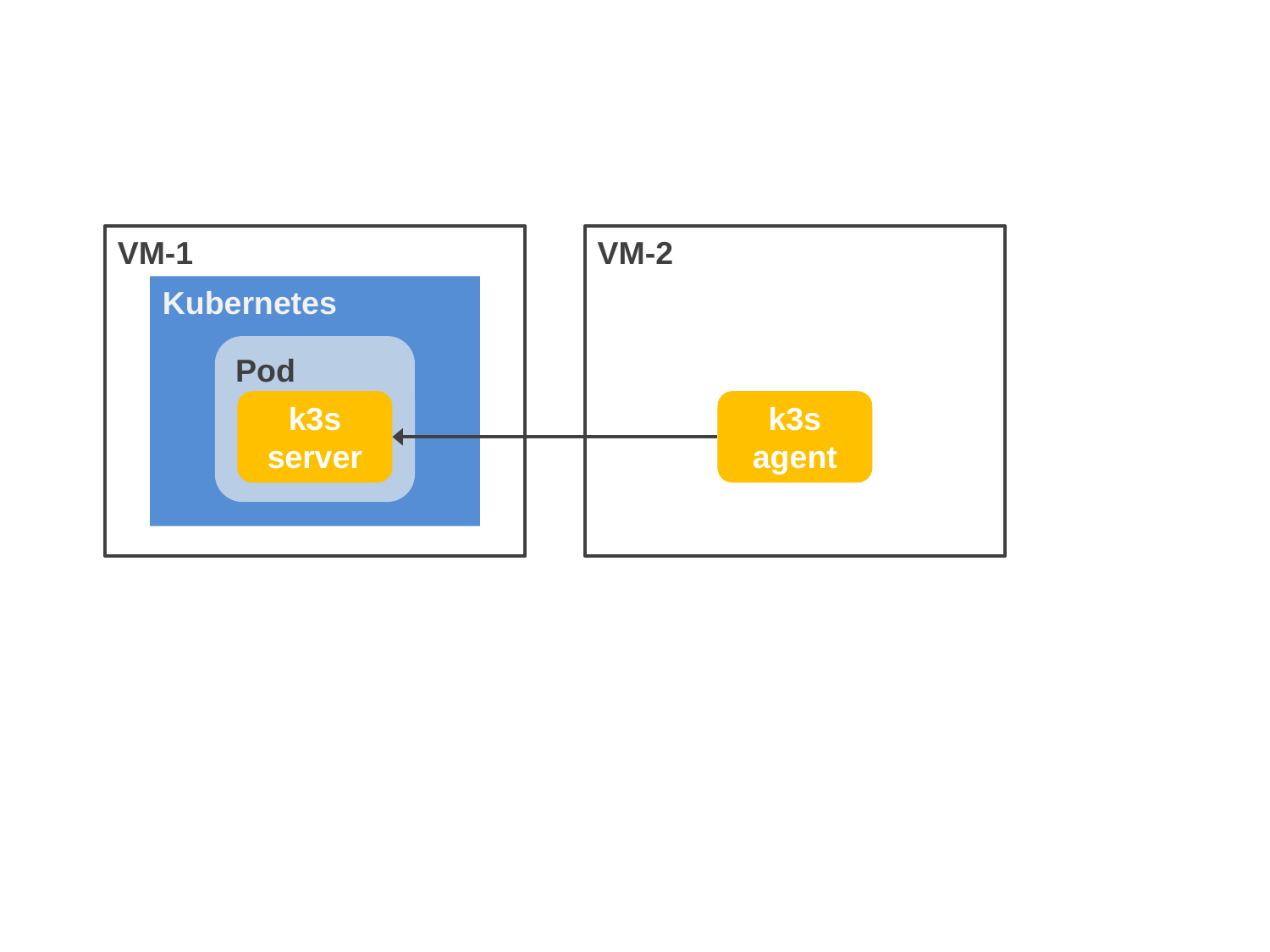

VM-1
VM-2
Kubernetes
Pod
k3s
agent
k3s
server